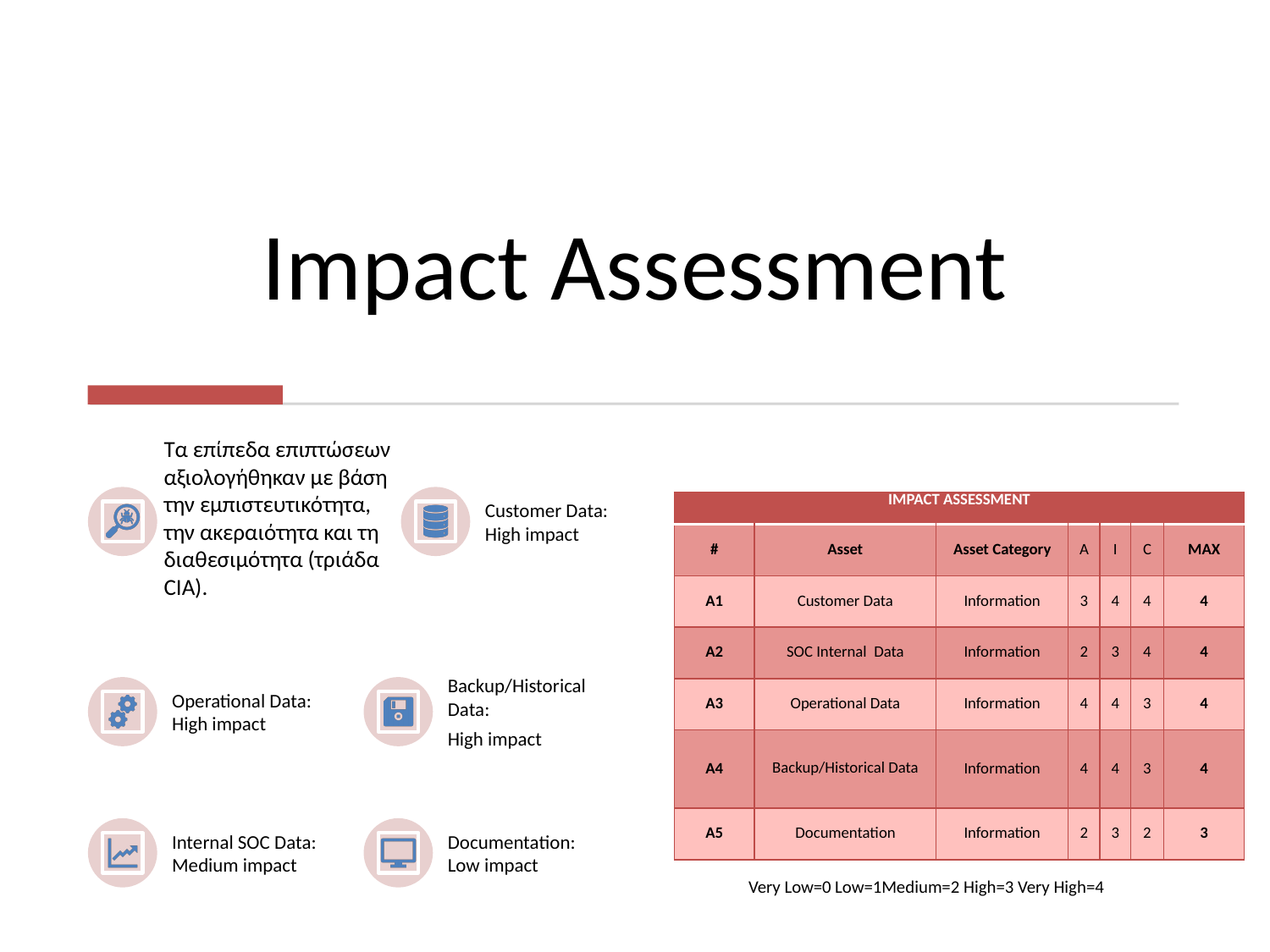

# Impact Assessment

Τα επίπεδα επιπτώσεων αξιολογήθηκαν με βάση την εμπιστευτικότητα, την ακεραιότητα και τη διαθεσιμότητα (τριάδα CIA).
Customer Data: High impact
Operational Data: High impact
Backup/Historical  Data:
High impact
Internal SOC Data: Medium impact
Documentation: Low impact
| Impact Assessment |  |  |  |  |  |  |
| --- | --- | --- | --- | --- | --- | --- |
| # | Asset | Asset Category | Α | I | C | ΜΑΧ |
| A1 | Customer Data | Information | 3 | 4 | 4 | 4 |
| A2 | SOC Internal Data | Information | 2 | 3 | 4 | 4 |
| A3 | Operational Data | Information | 4 | 4 | 3 | 4 |
| A4 | Backup/Historical Data | Information | 4 | 4 | 3 | 4 |
| A5 | Documentation | Information | 2 | 3 | 2 | 3 |
Very Low=0 Low=1Medium=2 High=3 Very High=4